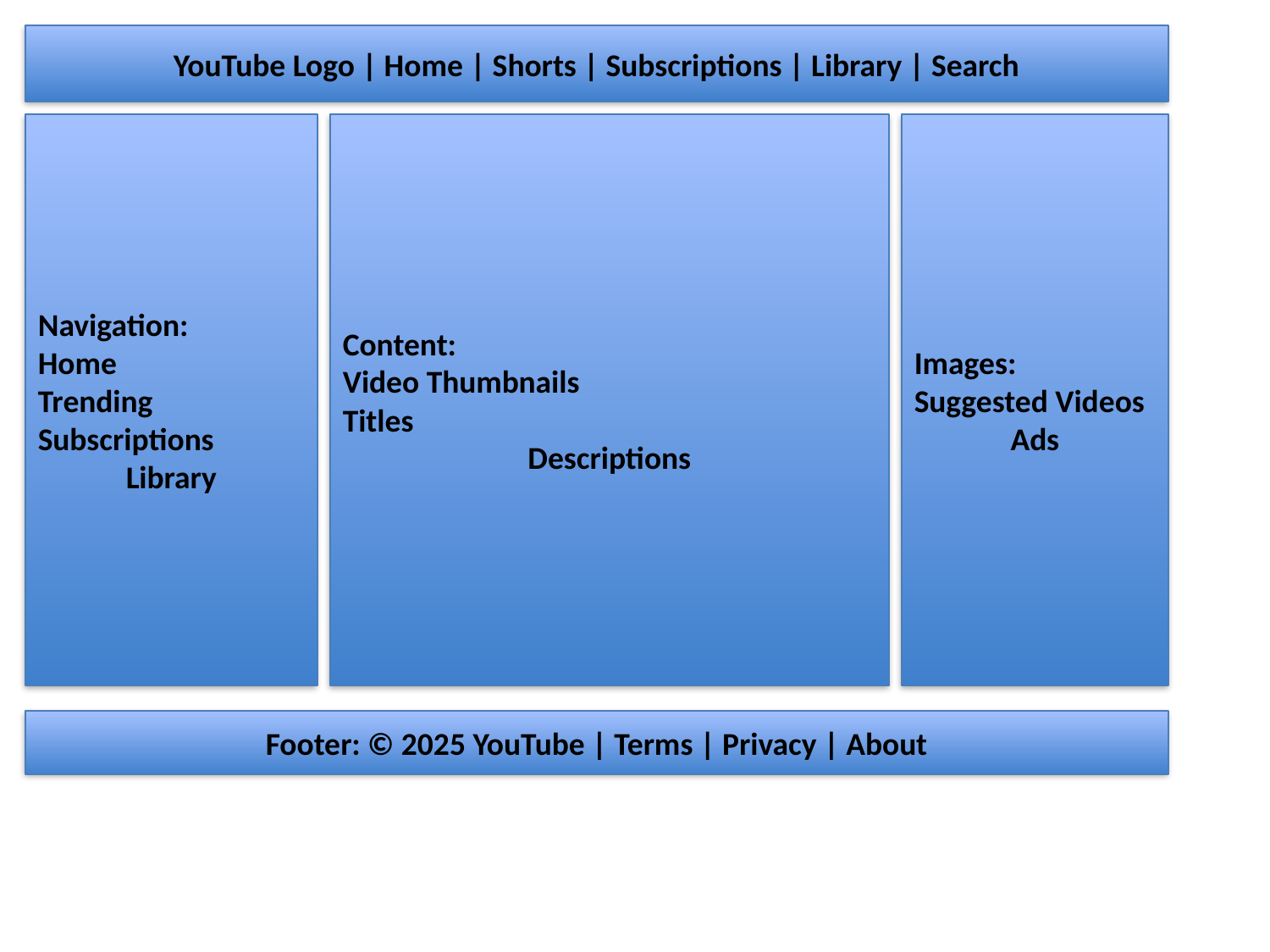

YouTube Logo | Home | Shorts | Subscriptions | Library | Search
Navigation:
Home
Trending
Subscriptions
Library
Content:
Video Thumbnails
Titles
Descriptions
Images:
Suggested Videos
Ads
Footer: © 2025 YouTube | Terms | Privacy | About